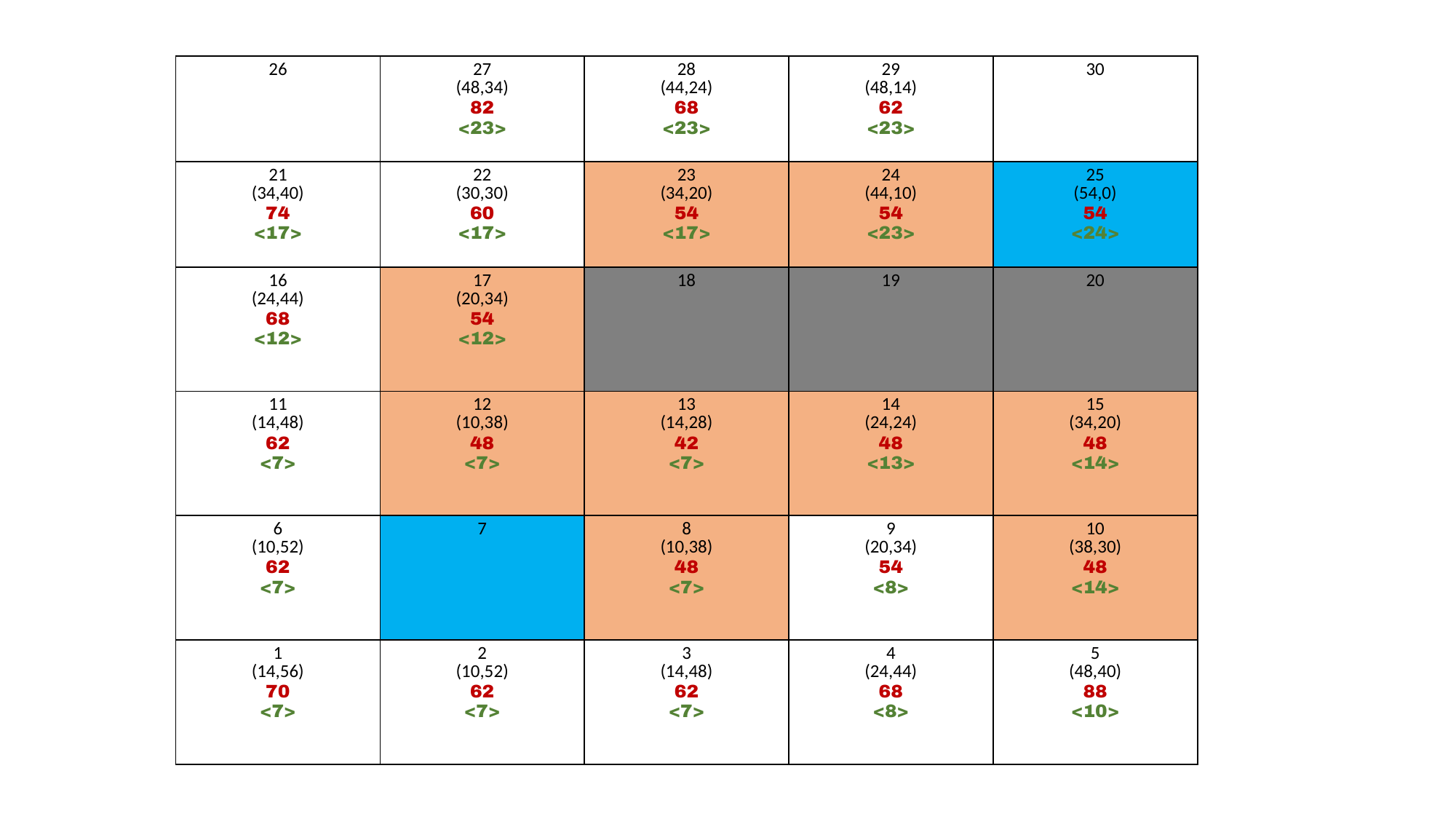

| 26 | 27 (48,34) 82 <23> | 28 (44,24) 68 <23> | 29 (48,14) 62 <23> | 30 |
| --- | --- | --- | --- | --- |
| 21 (34,40) 74 <17> | 22 (30,30) 60 <17> | 23 (34,20) 54 <17> | 24 (44,10) 54 <23> | 25 (54,0) 54 <24> |
| 16 (24,44) 68 <12> | 17 (20,34) 54 <12> | 18 | 19 | 20 |
| 11 (14,48) 62 <7> | 12 (10,38) 48 <7> | 13 (14,28) 42 <7> | 14 (24,24) 48 <13> | 15 (34,20) 48 <14> |
| 6 (10,52) 62 <7> | 7 | 8 (10,38) 48 <7> | 9 (20,34) 54 <8> | 10 (38,30) 48 <14> |
| 1 (14,56) 70 <7> | 2 (10,52) 62 <7> | 3 (14,48) 62 <7> | 4 (24,44) 68 <8> | 5 (48,40) 88 <10> |